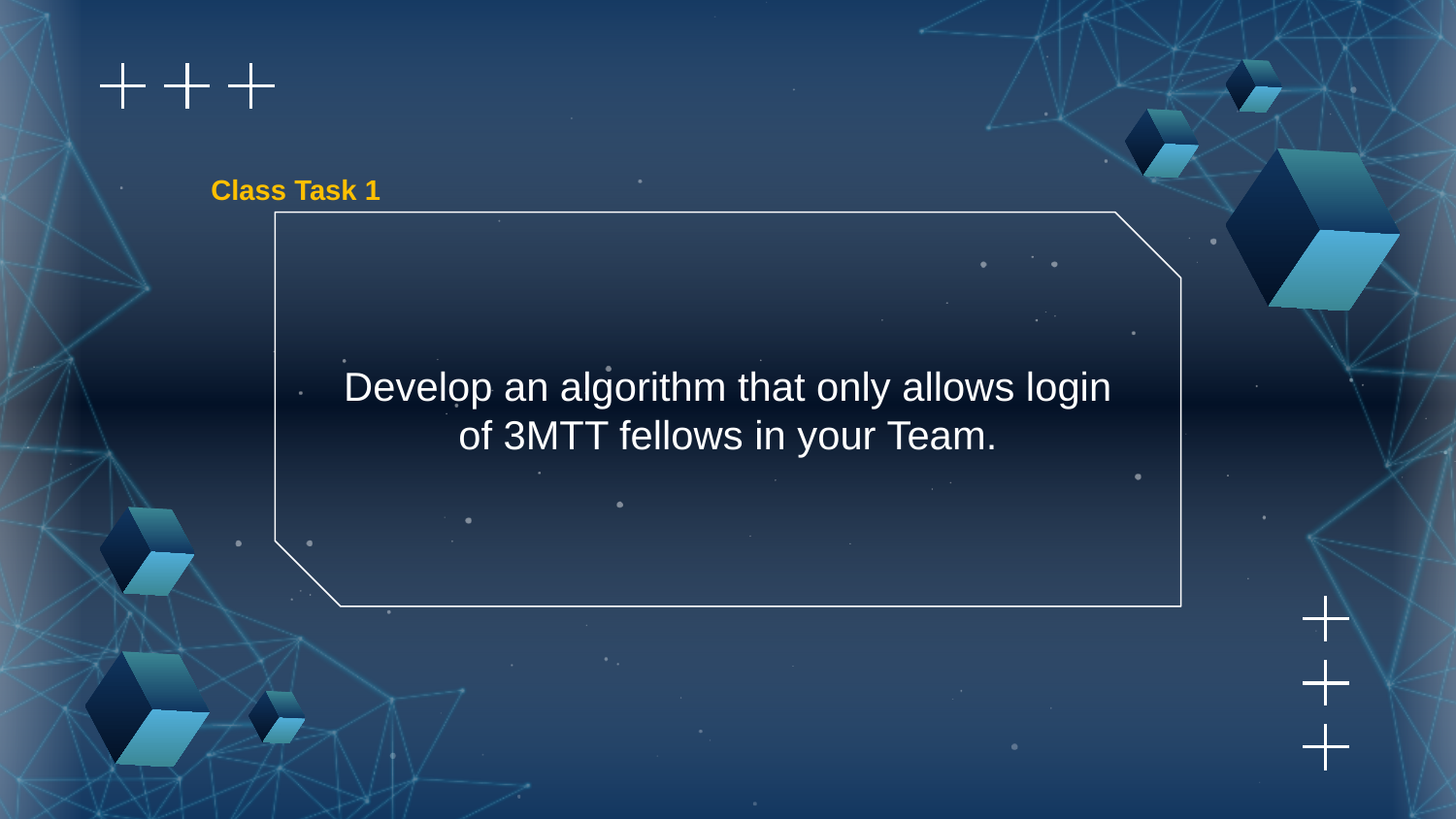

Class Task 1

# Develop an algorithm that only allows login of 3MTT fellows in your Team.